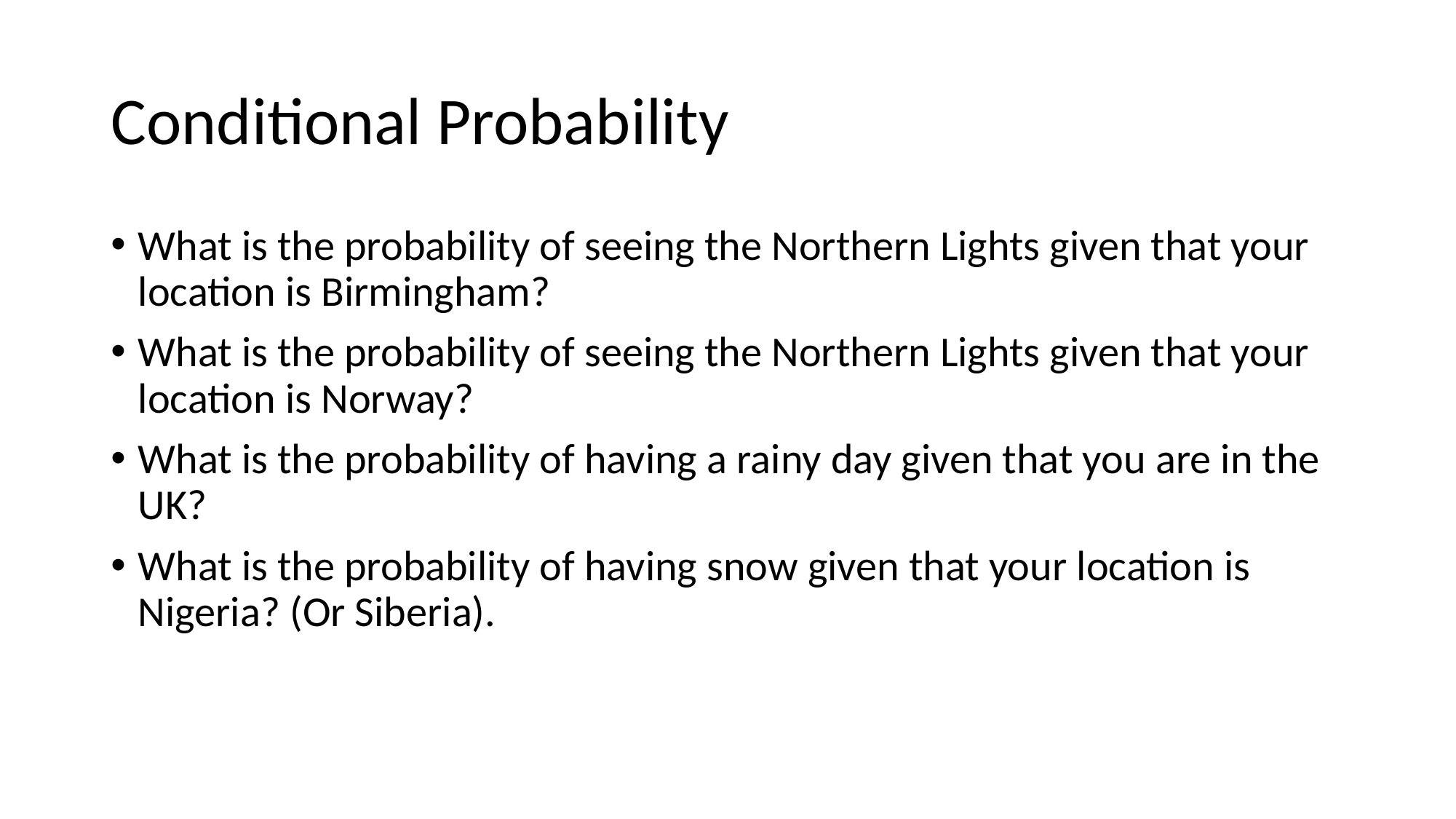

# Conditional Probability
What is the probability of seeing the Northern Lights given that your location is Birmingham?
What is the probability of seeing the Northern Lights given that your location is Norway?
What is the probability of having a rainy day given that you are in the UK?
What is the probability of having snow given that your location is Nigeria? (Or Siberia).